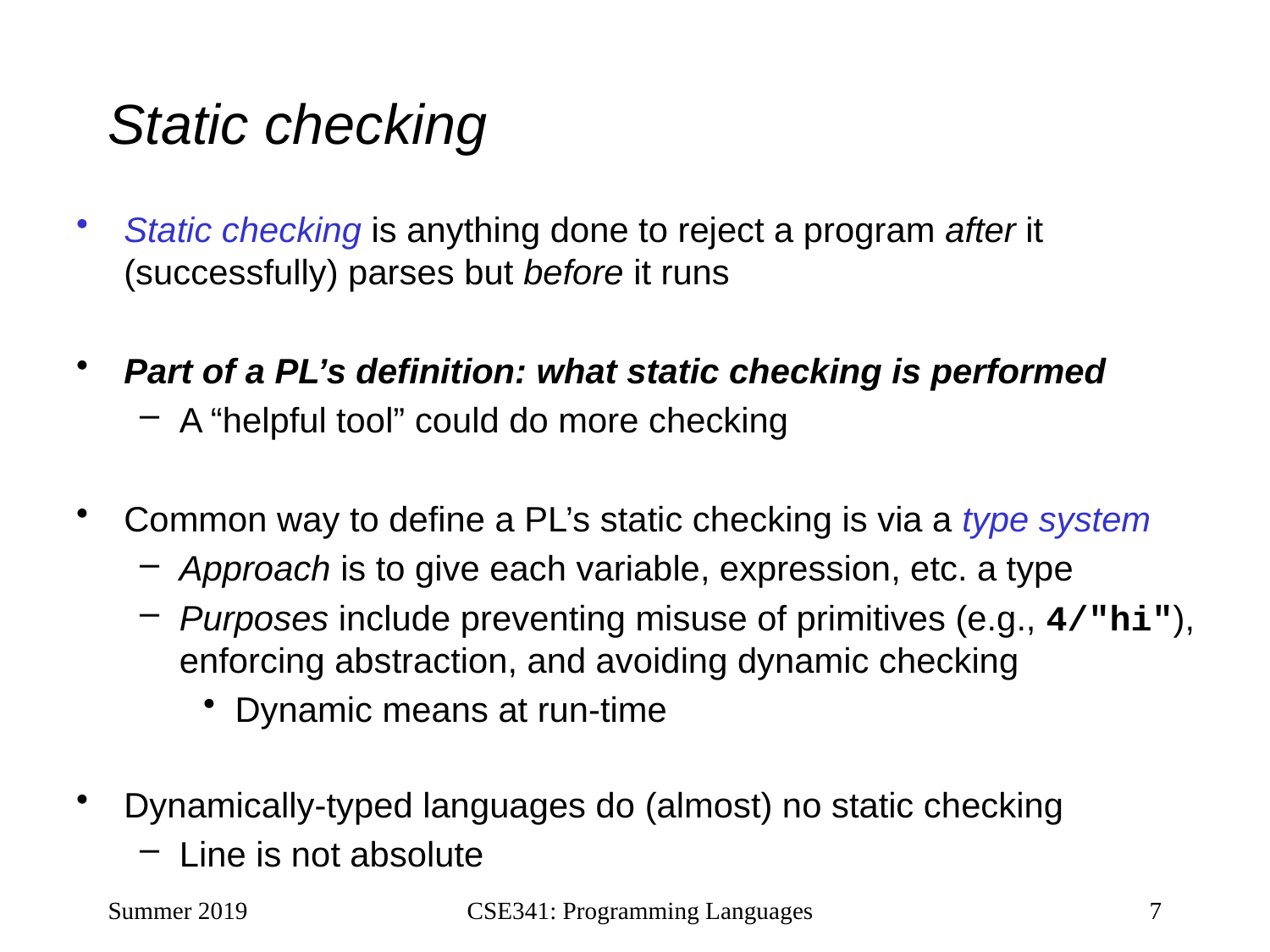

# Static checking
Static checking is anything done to reject a program after it (successfully) parses but before it runs

Part of a PL’s definition: what static checking is performed
A “helpful tool” could do more checking

Common way to define a PL’s static checking is via a type system
Approach is to give each variable, expression, etc. a type
Purposes include preventing misuse of primitives (e.g., 4/"hi"), enforcing abstraction, and avoiding dynamic checking
Dynamic means at run-time

Dynamically-typed languages do (almost) no static checking
Line is not absolute

Summer 2019
CSE341: Programming Languages
7